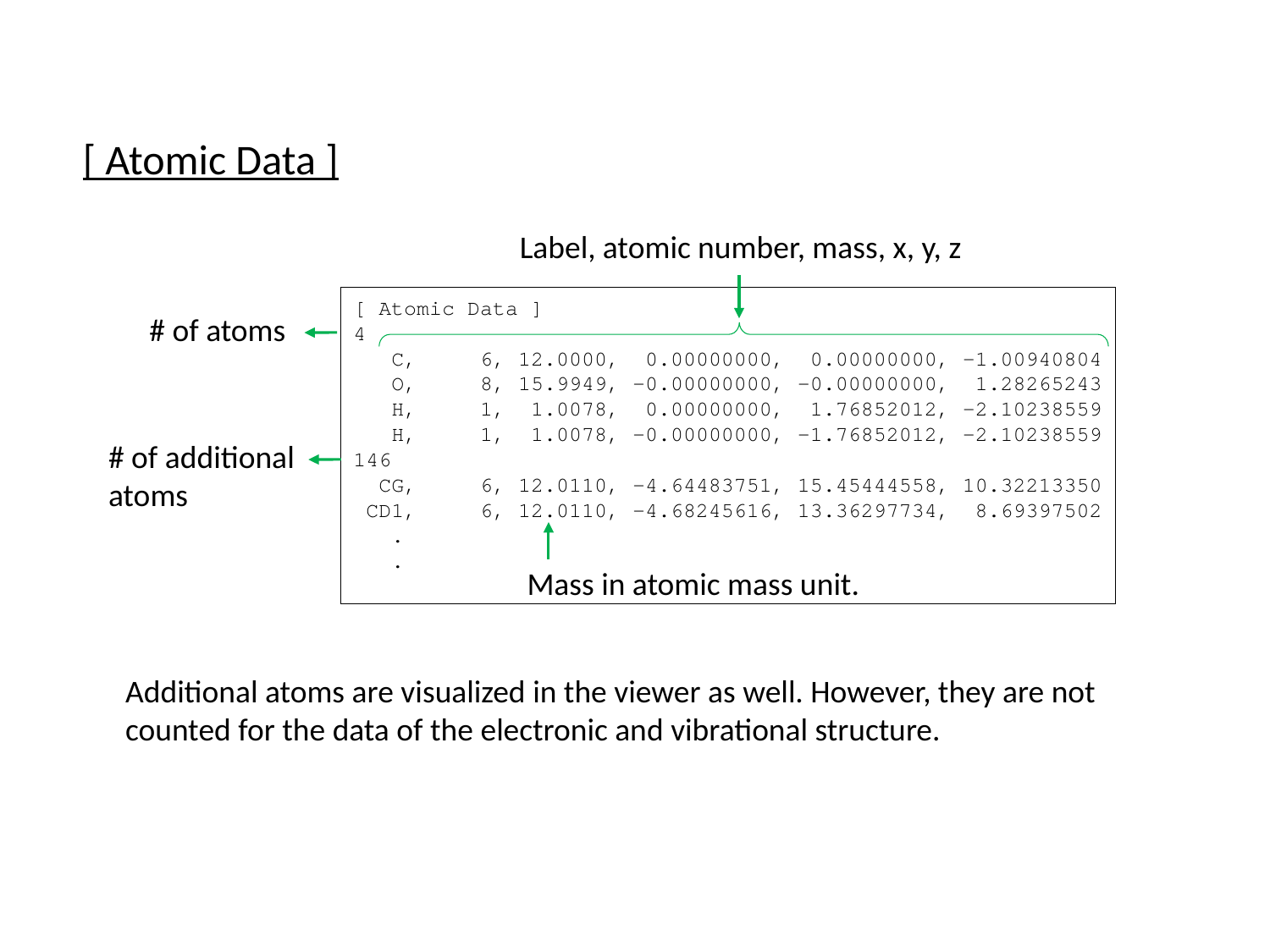

[ Atomic Data ]
Label, atomic number, mass, x, y, z
[ Atomic Data ]
4
   C,     6, 12.0000,  0.00000000,  0.00000000, -1.00940804
   O,     8, 15.9949, -0.00000000, -0.00000000,  1.28265243
   H,     1,  1.0078,  0.00000000,  1.76852012, -2.10238559
   H,     1,  1.0078, -0.00000000, -1.76852012, -2.10238559
146
  CG,     6, 12.0110, -4.64483751, 15.45444558, 10.32213350
 CD1,     6, 12.0110, -4.68245616, 13.36297734,  8.69397502
   .
   .

# of atoms
# of additional
atoms
Mass in atomic mass unit.
Additional atoms are visualized in the viewer as well. However, they are not counted for the data of the electronic and vibrational structure.